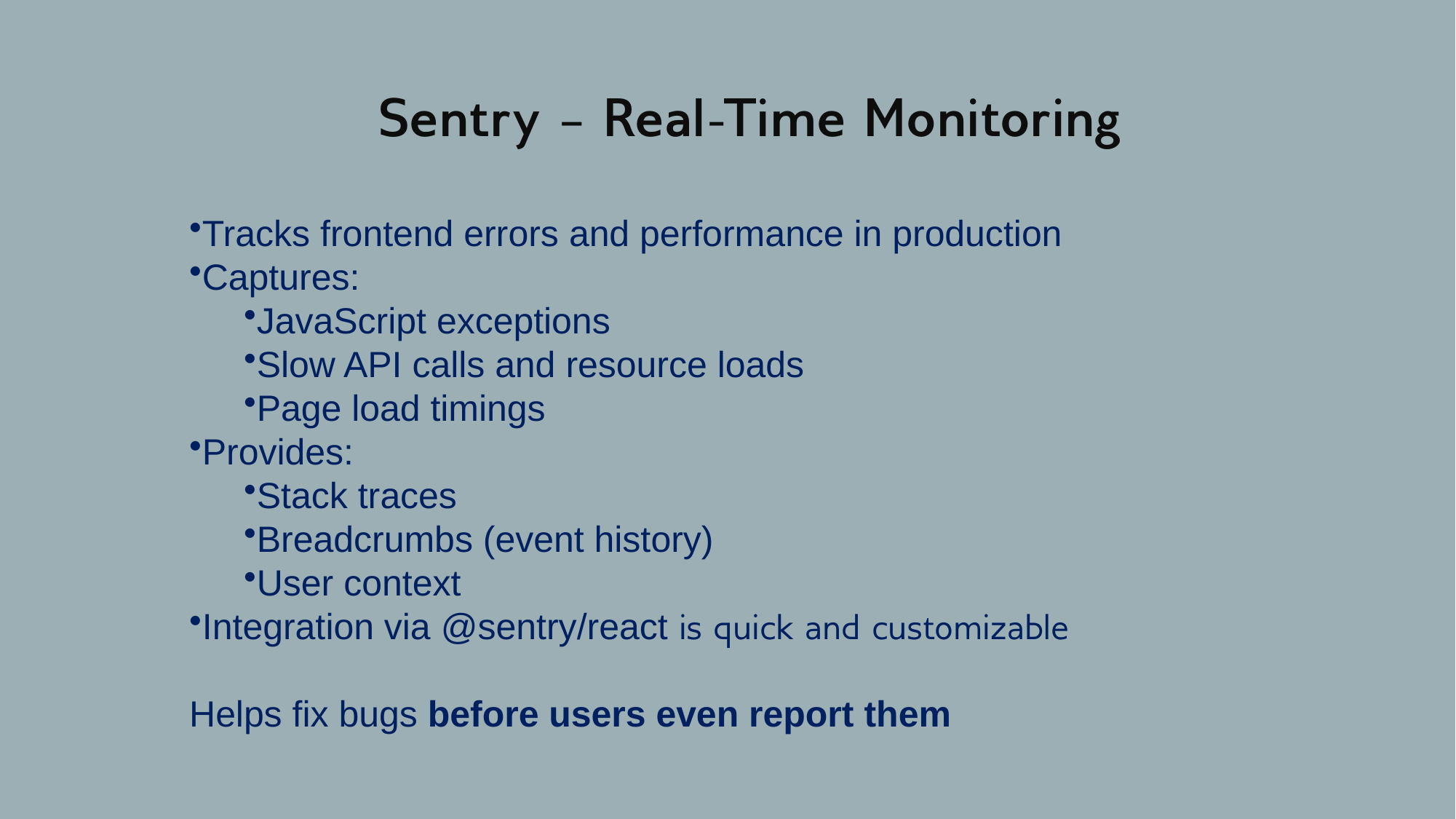

Sentry – Real-Time Monitoring

Tracks frontend errors and performance in production
Captures:
JavaScript exceptions
Slow API calls and resource loads
Page load timings
Provides:
Stack traces
Breadcrumbs (event history)
User context
Integration via @sentry/react is quick and customizable

Helps fix bugs before users even report them